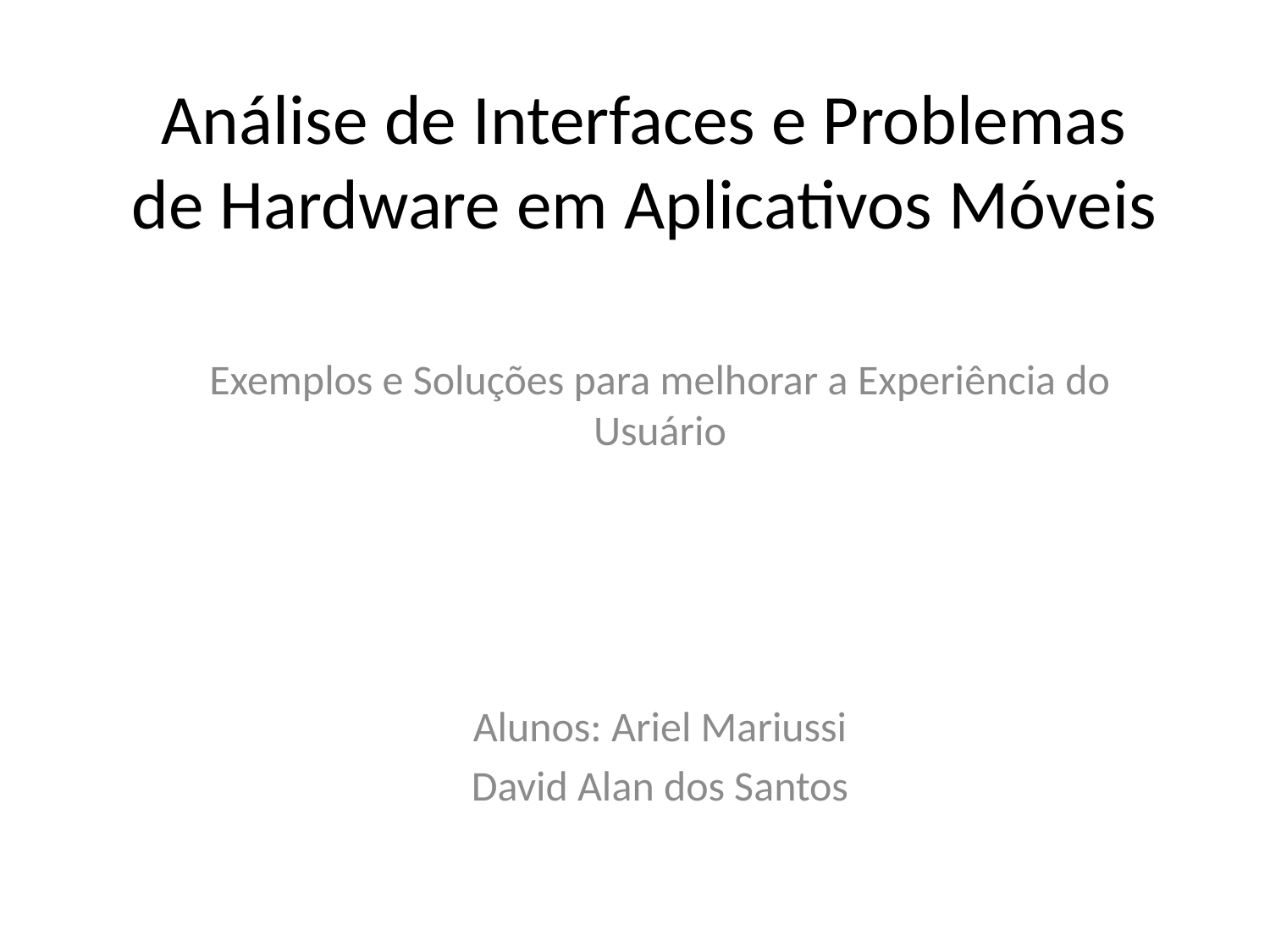

# Análise de Interfaces e Problemas de Hardware em Aplicativos Móveis
Exemplos e Soluções para melhorar a Experiência do Usuário

Alunos: Ariel Mariussi
David Alan dos Santos